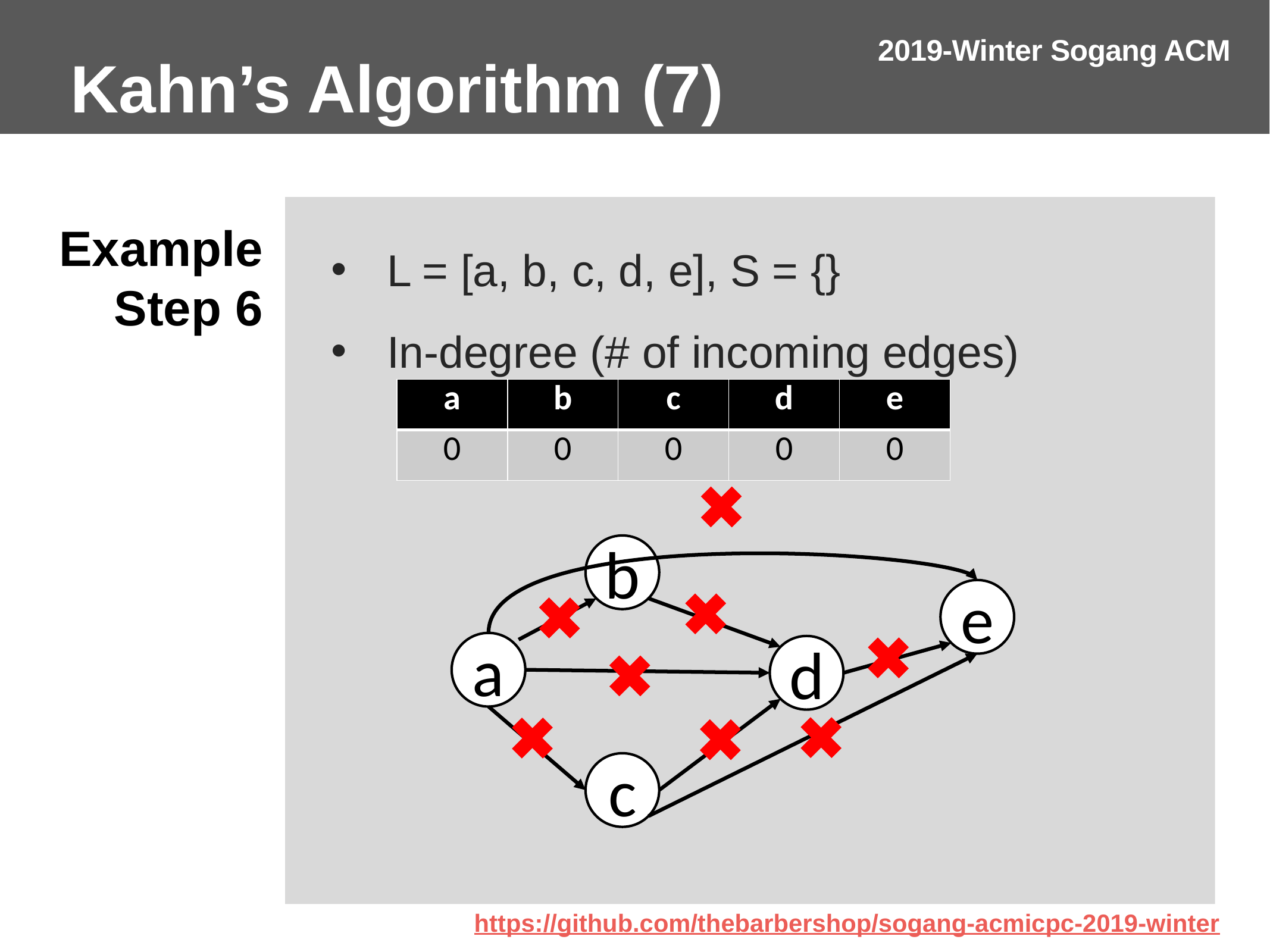

Kahn’s Algorithm (7)
L = [a, b, c, d, e], S = {}
In-degree (# of incoming edges)
# Example Step 6
| a | b | c | d | e |
| --- | --- | --- | --- | --- |
| 0 | 0 | 0 | 0 | 0 |

b
e

a
d

c
https://github.com/thebarbershop/sogang-acmicpc-2019-winter